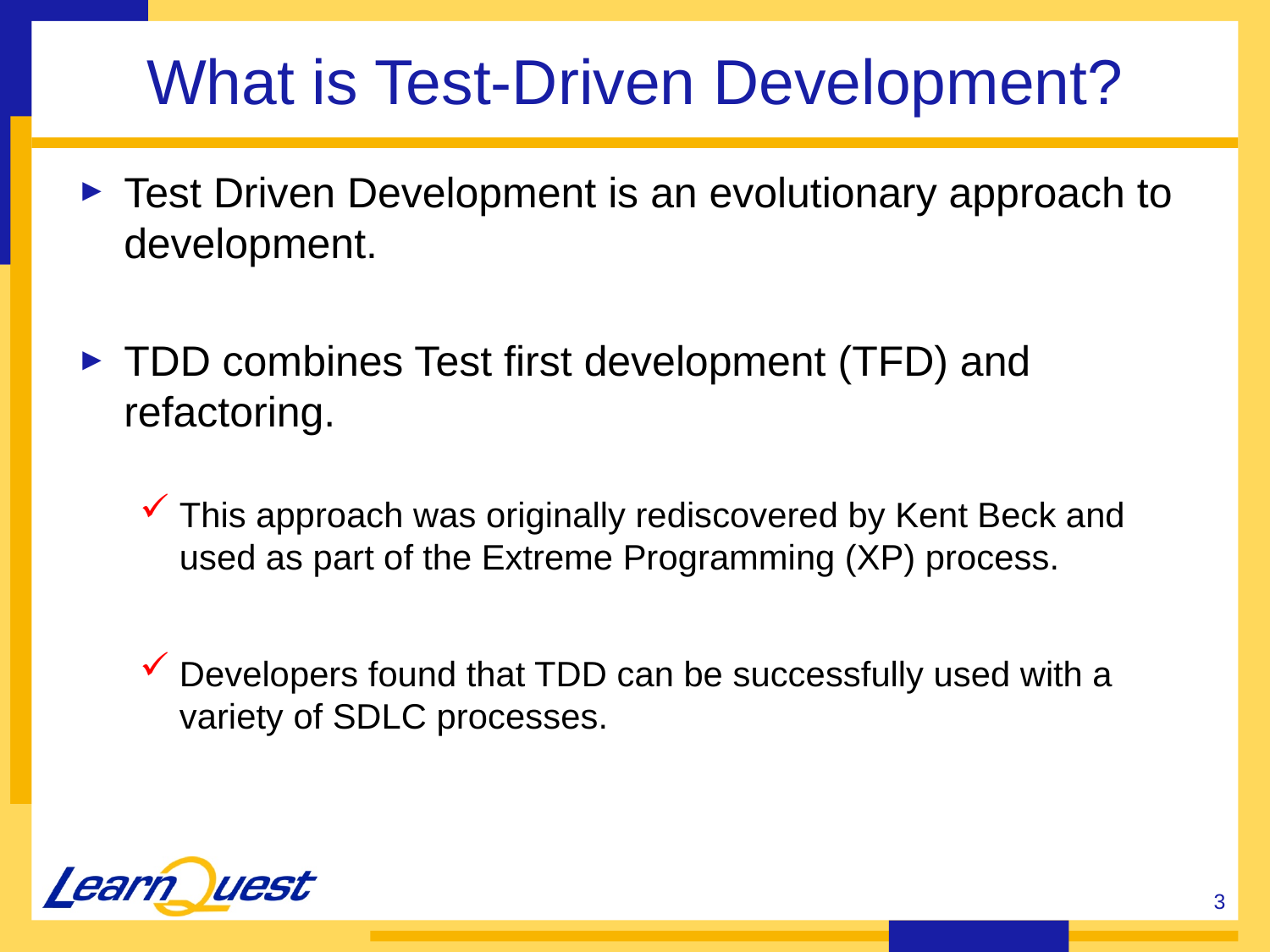

# What is Test-Driven Development?
Test Driven Development is an evolutionary approach to development.

TDD combines Test first development (TFD) and refactoring.

This approach was originally rediscovered by Kent Beck and used as part of the Extreme Programming (XP) process.

Developers found that TDD can be successfully used with a variety of SDLC processes.

3